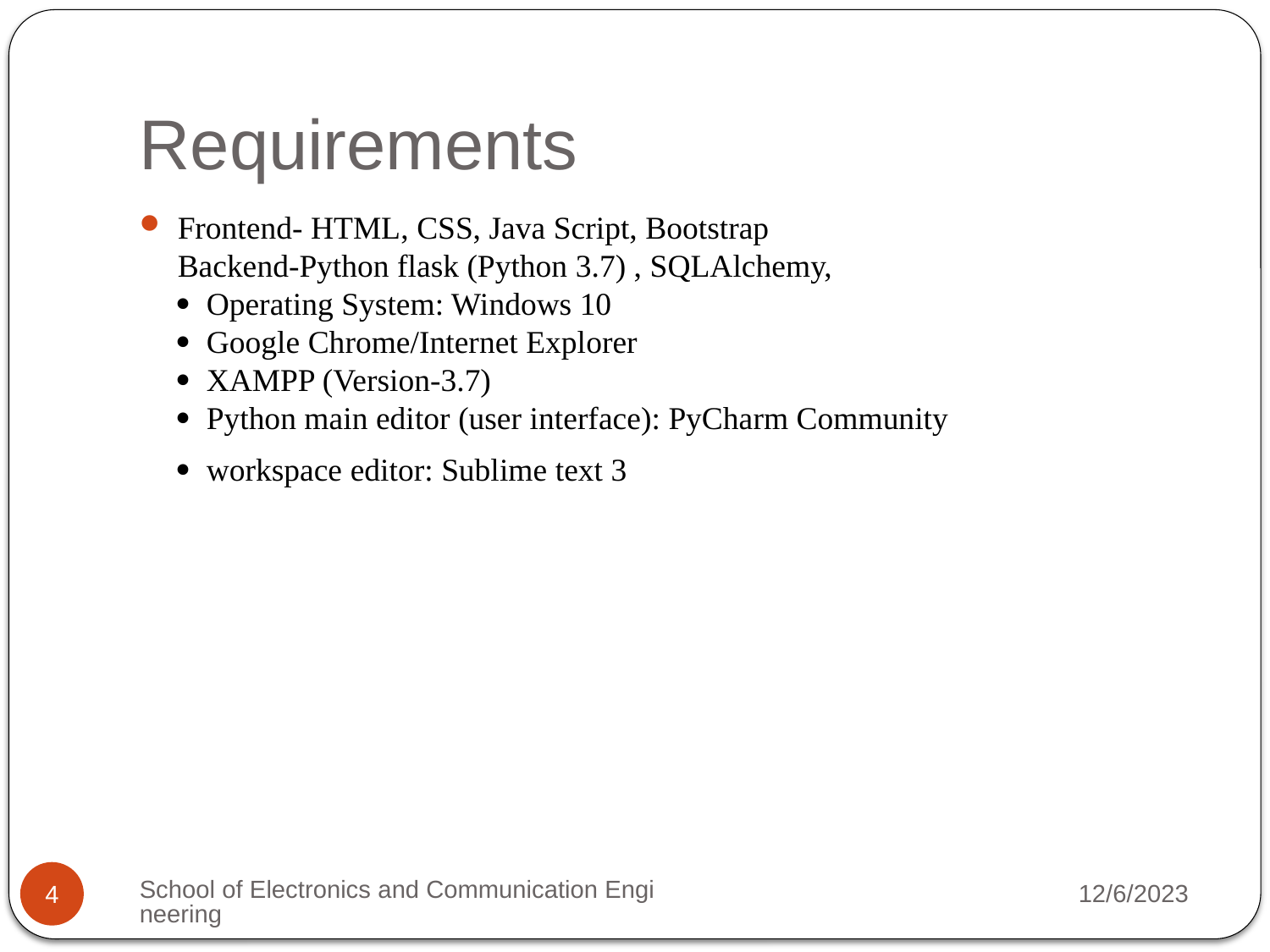

# Requirements
Frontend- HTML, CSS, Java Script, Bootstrap
Backend-Python flask (Python 3.7) , SQLAlchemy,
• Operating System: Windows 10
• Google Chrome/Internet Explorer
• XAMPP (Version-3.7)
• Python main editor (user interface): PyCharm Community
• workspace editor: Sublime text 3
School of Electronics and Communication Engineering
12/6/2023
4